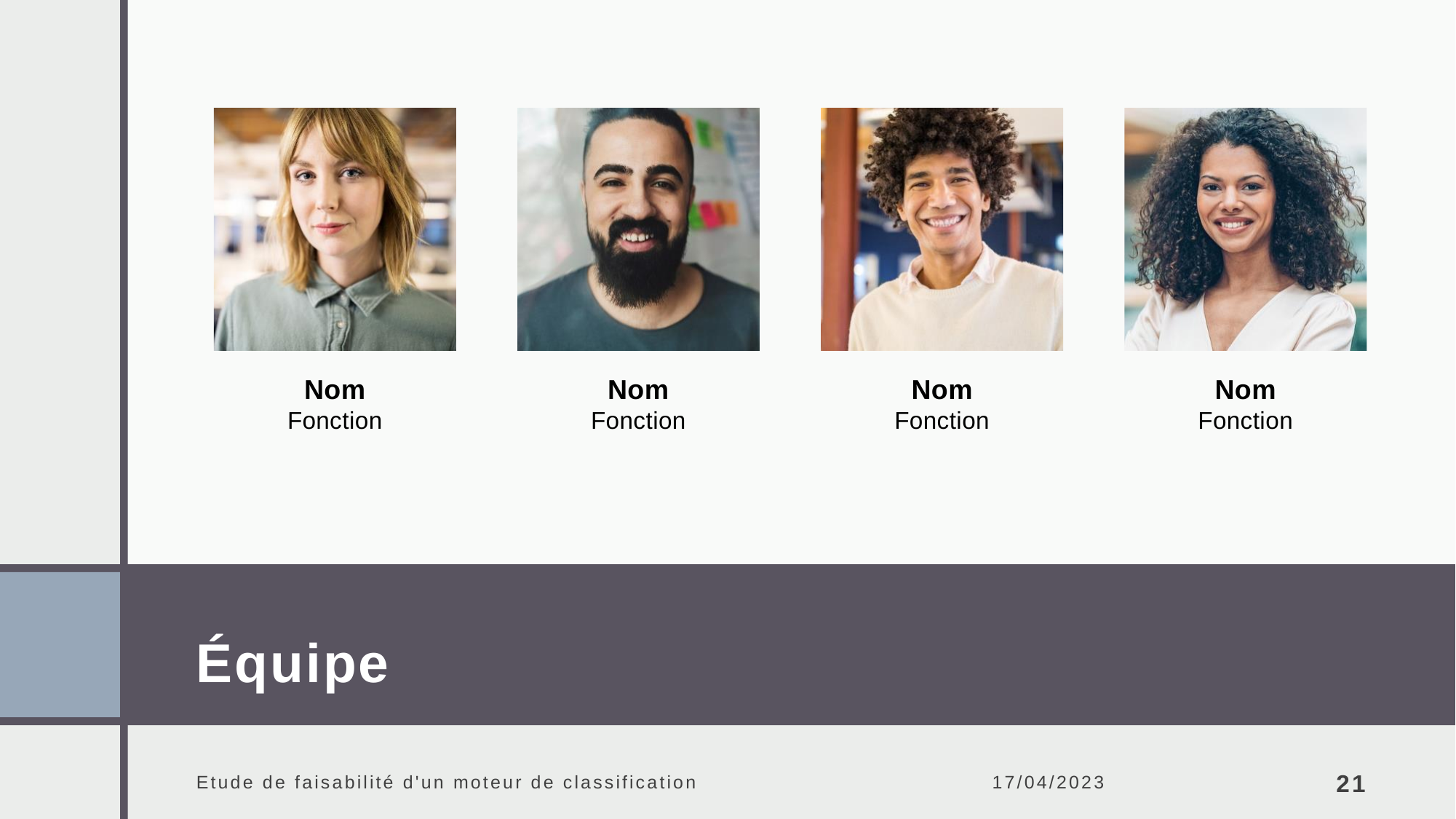

Nom
Fonction
Nom
Fonction
Nom
Fonction
Nom
Fonction
# Équipe
Etude de faisabilité d'un moteur de classification
17/04/2023
21